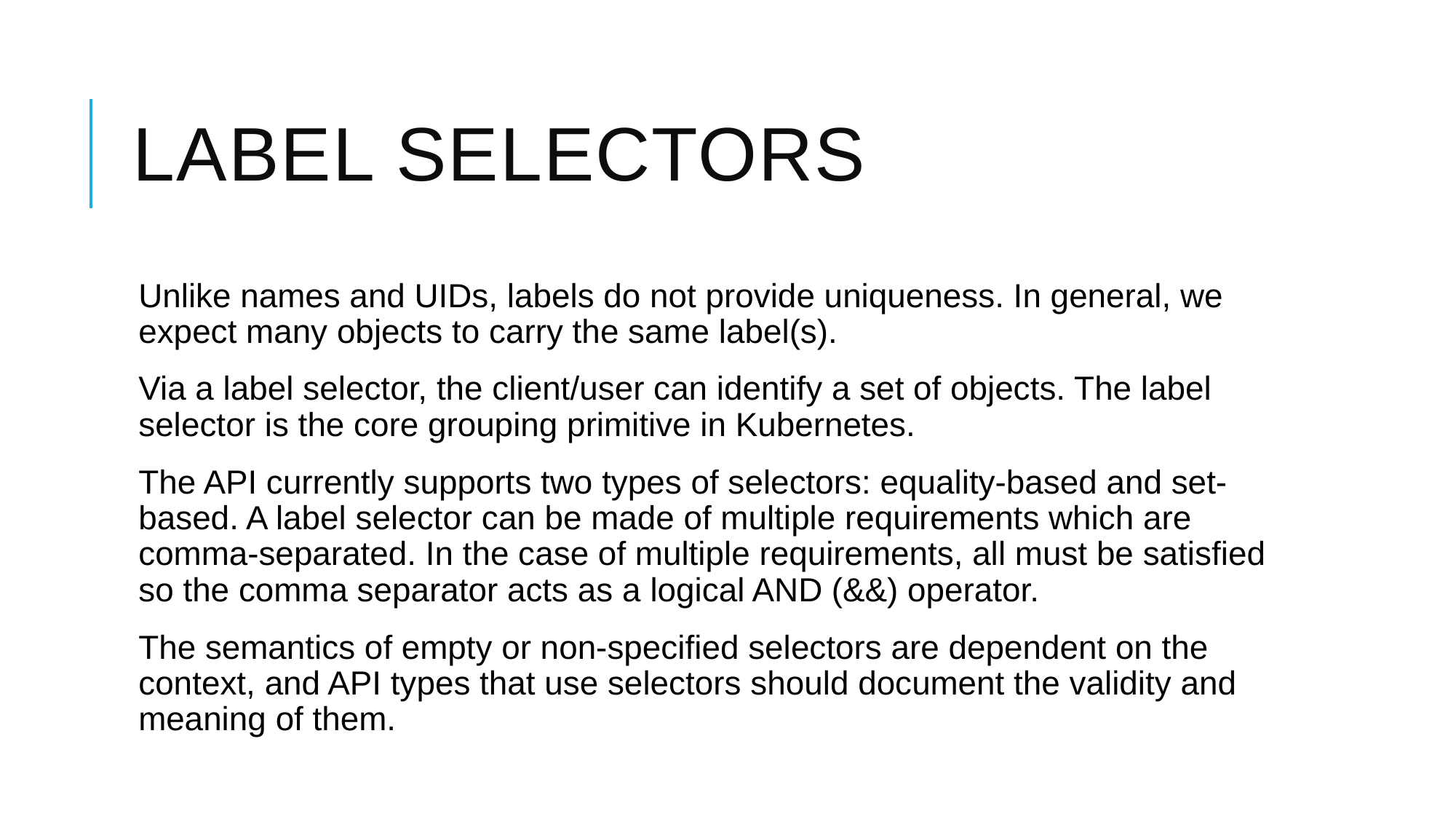

# Label selectors
Unlike names and UIDs, labels do not provide uniqueness. In general, we expect many objects to carry the same label(s).
Via a label selector, the client/user can identify a set of objects. The label selector is the core grouping primitive in Kubernetes.
The API currently supports two types of selectors: equality-based and set-based. A label selector can be made of multiple requirements which are comma-separated. In the case of multiple requirements, all must be satisfied so the comma separator acts as a logical AND (&&) operator.
The semantics of empty or non-specified selectors are dependent on the context, and API types that use selectors should document the validity and meaning of them.